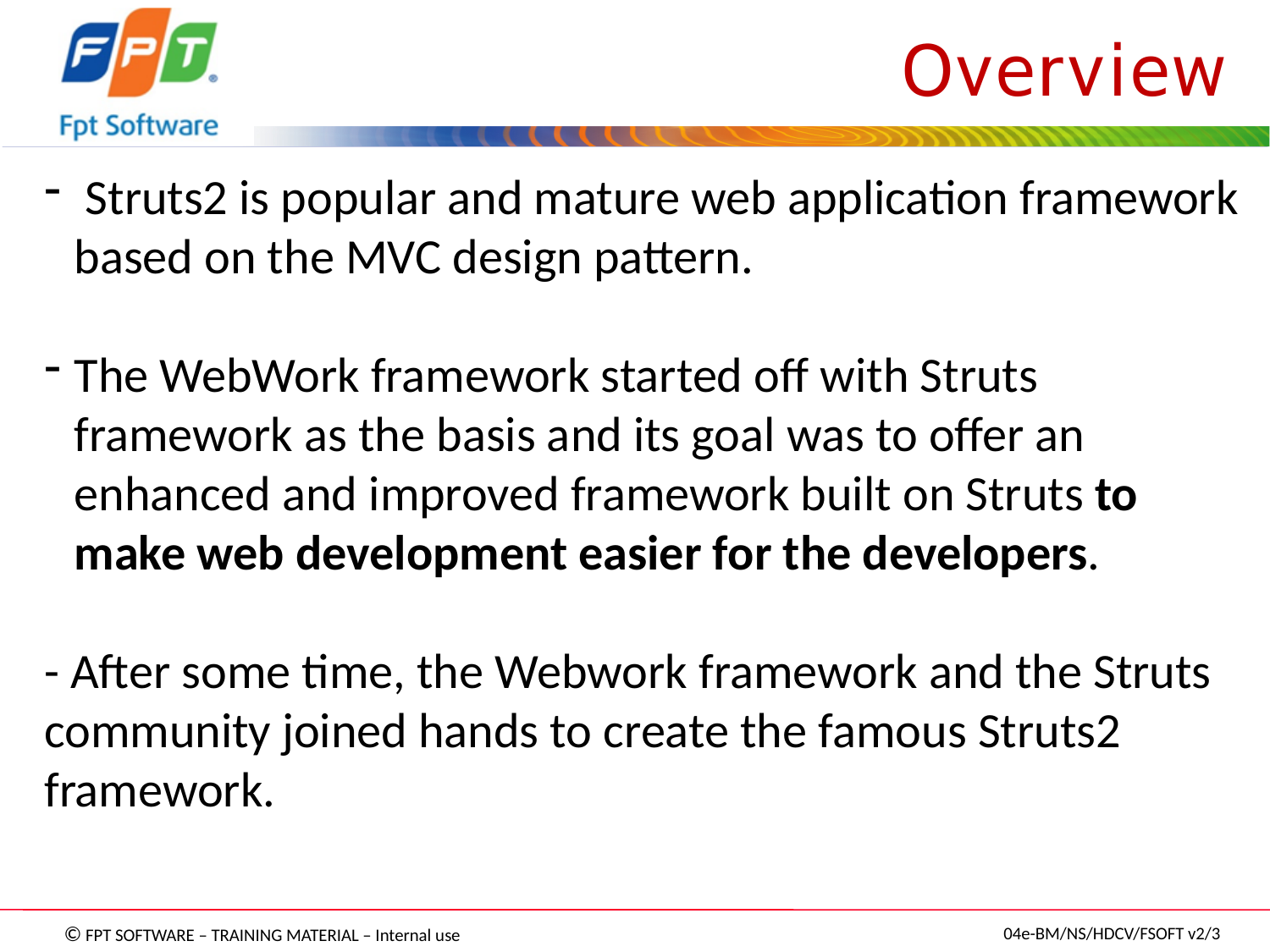

# Overview
 Struts2 is popular and mature web application framework based on the MVC design pattern.

The WebWork framework started off with Struts framework as the basis and its goal was to offer an enhanced and improved framework built on Struts to make web development easier for the developers.

- After some time, the Webwork framework and the Struts community joined hands to create the famous Struts2 framework.